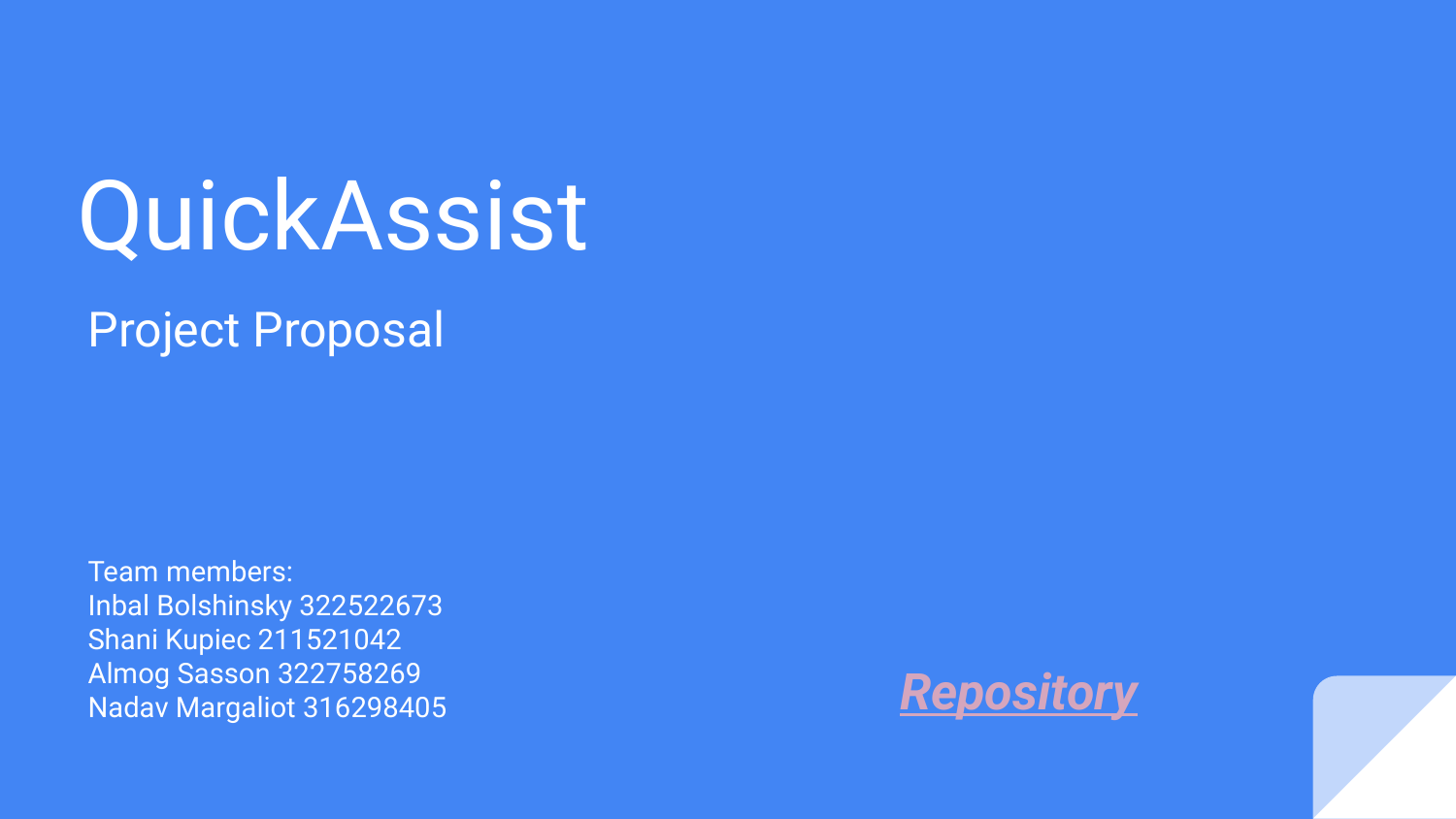

# QuickAssist
Project Proposal
Team members:
Inbal Bolshinsky 322522673
Shani Kupiec 211521042
Almog Sasson 322758269
Nadav Margaliot 316298405
Repository